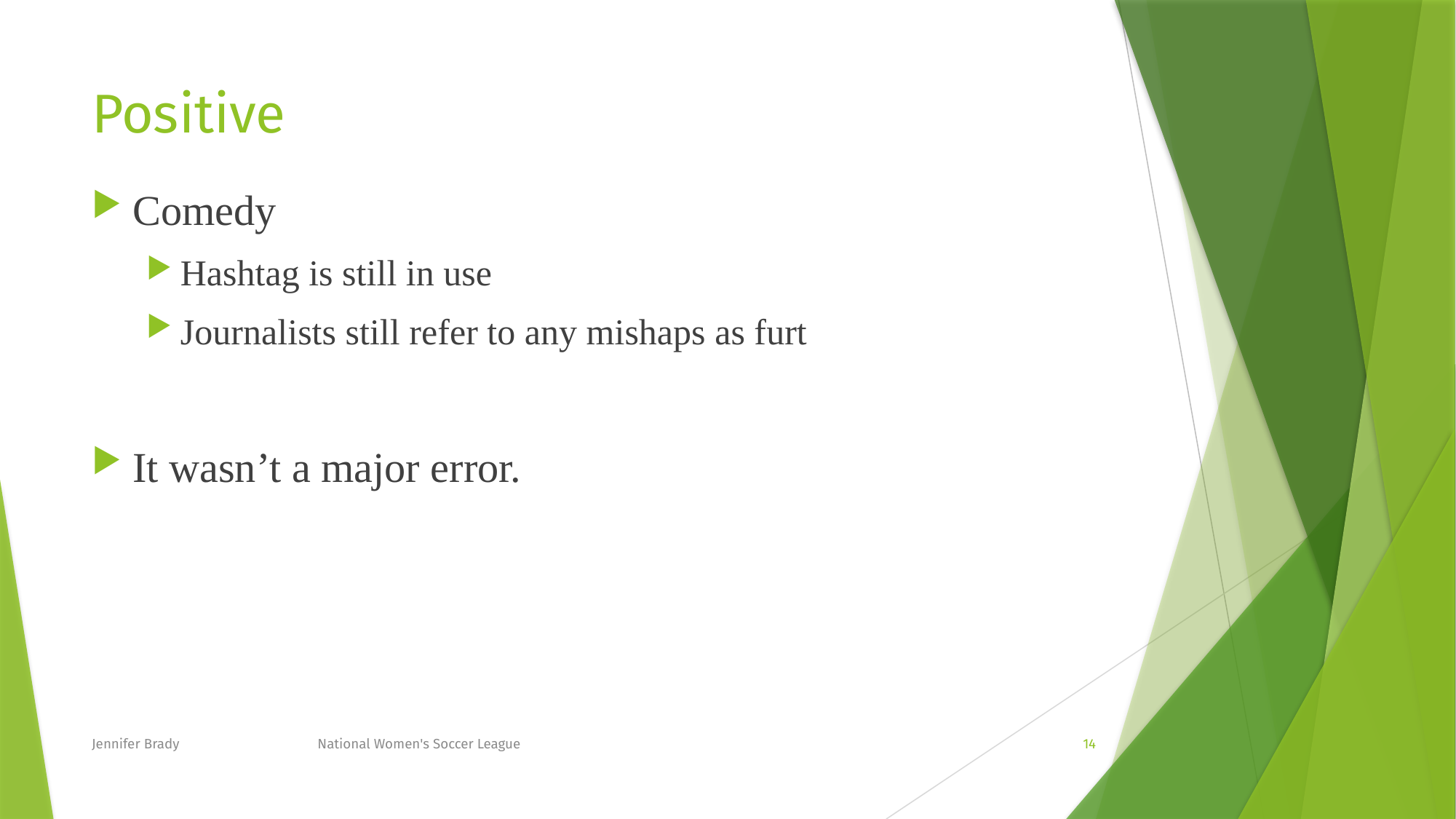

# Positive
Comedy
Hashtag is still in use
Journalists still refer to any mishaps as furt

It wasn’t a major error.

Jennifer Brady                                      National Women's Soccer League
14